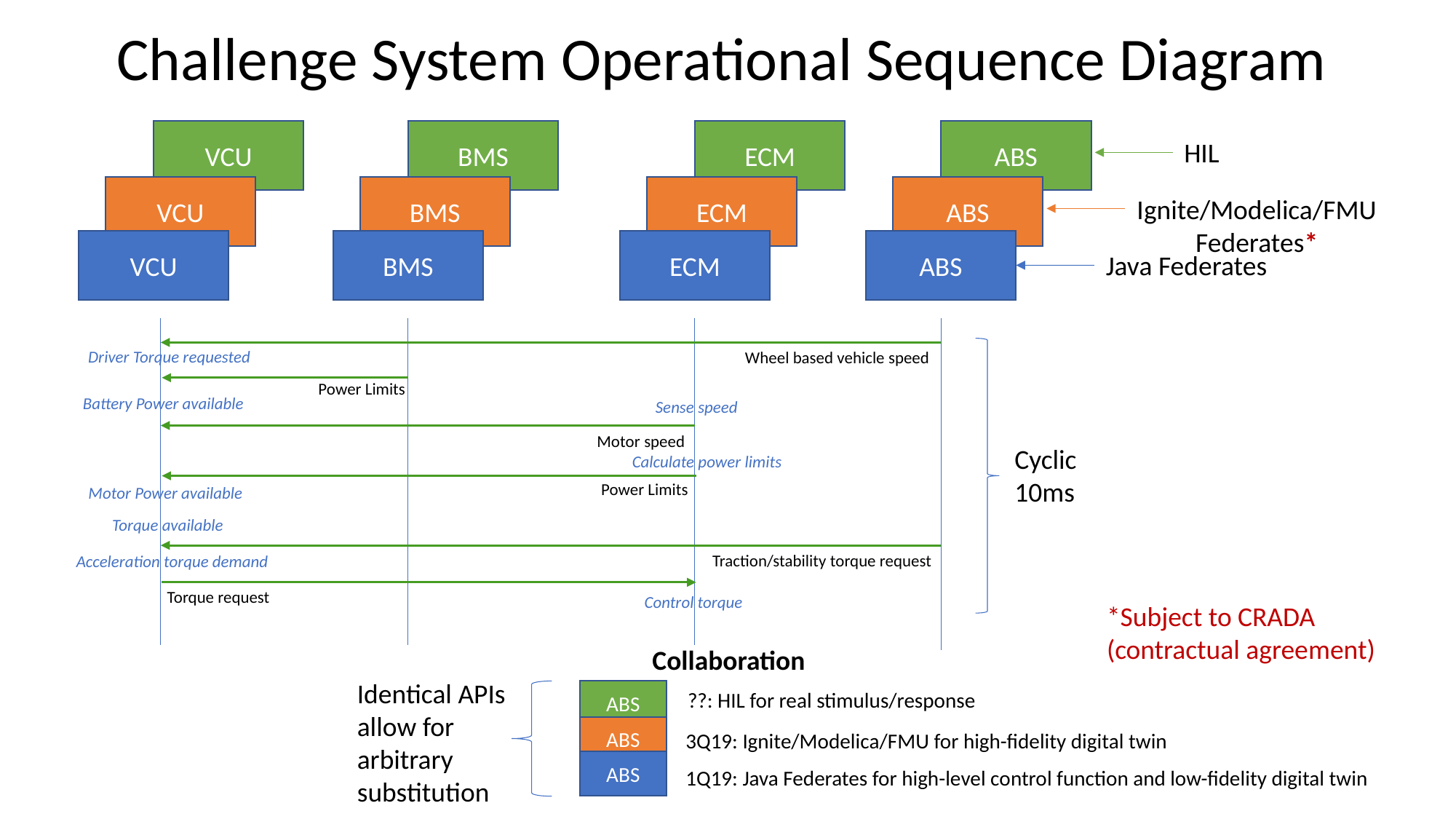

# Challenge System Operational Sequence Diagram
VCU
BMS
ECM
ABS
HIL
VCU
BMS
ECM
ABS
Ignite/Modelica/FMU
Federates*
VCU
BMS
ECM
ABS
Java Federates

Driver Torque requested
Wheel based vehicle speed
Power Limits
Battery Power available
Sense speed
Motor speed
Cyclic
10ms
Calculate power limits
Power Limits
Motor Power available
Torque available
Traction/stability torque request
Acceleration torque demand
Torque request
Control torque
*Subject to CRADA
(contractual agreement)
Collaboration
Identical APIs allow for arbitrary substitution

ABS
??: HIL for real stimulus/response
ABS
3Q19: Ignite/Modelica/FMU for high-fidelity digital twin
ABS
1Q19: Java Federates for high-level control function and low-fidelity digital twin